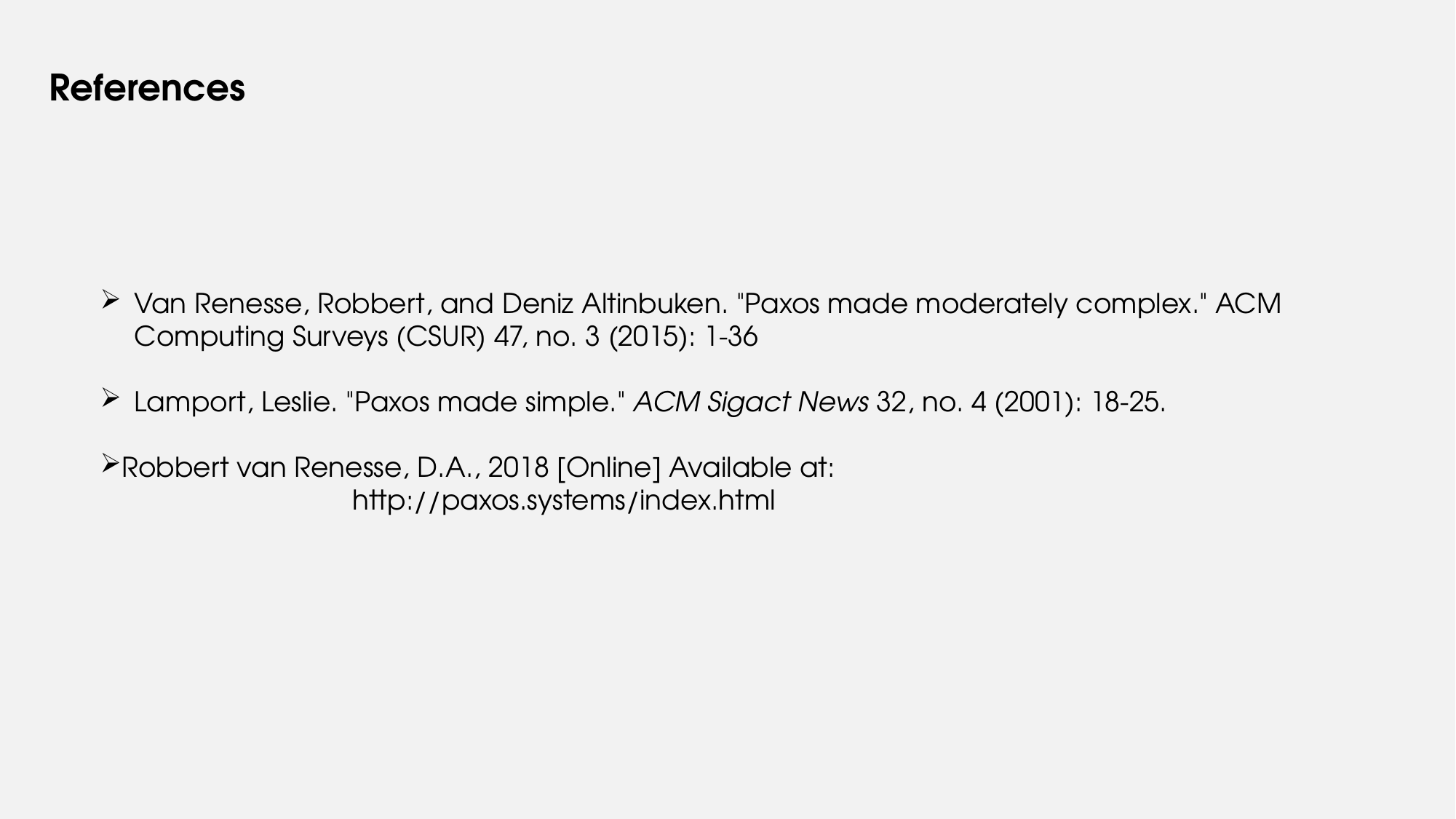

References
Van Renesse, Robbert, and Deniz Altinbuken. "Paxos made moderately complex." ACM Computing Surveys (CSUR) 47, no. 3 (2015): 1-36

Lamport, Leslie. "Paxos made simple." ACM Sigact News 32, no. 4 (2001): 18-25.

Robbert van Renesse, D.A., 2018 [Online] Available at:
		http://paxos.systems/index.html